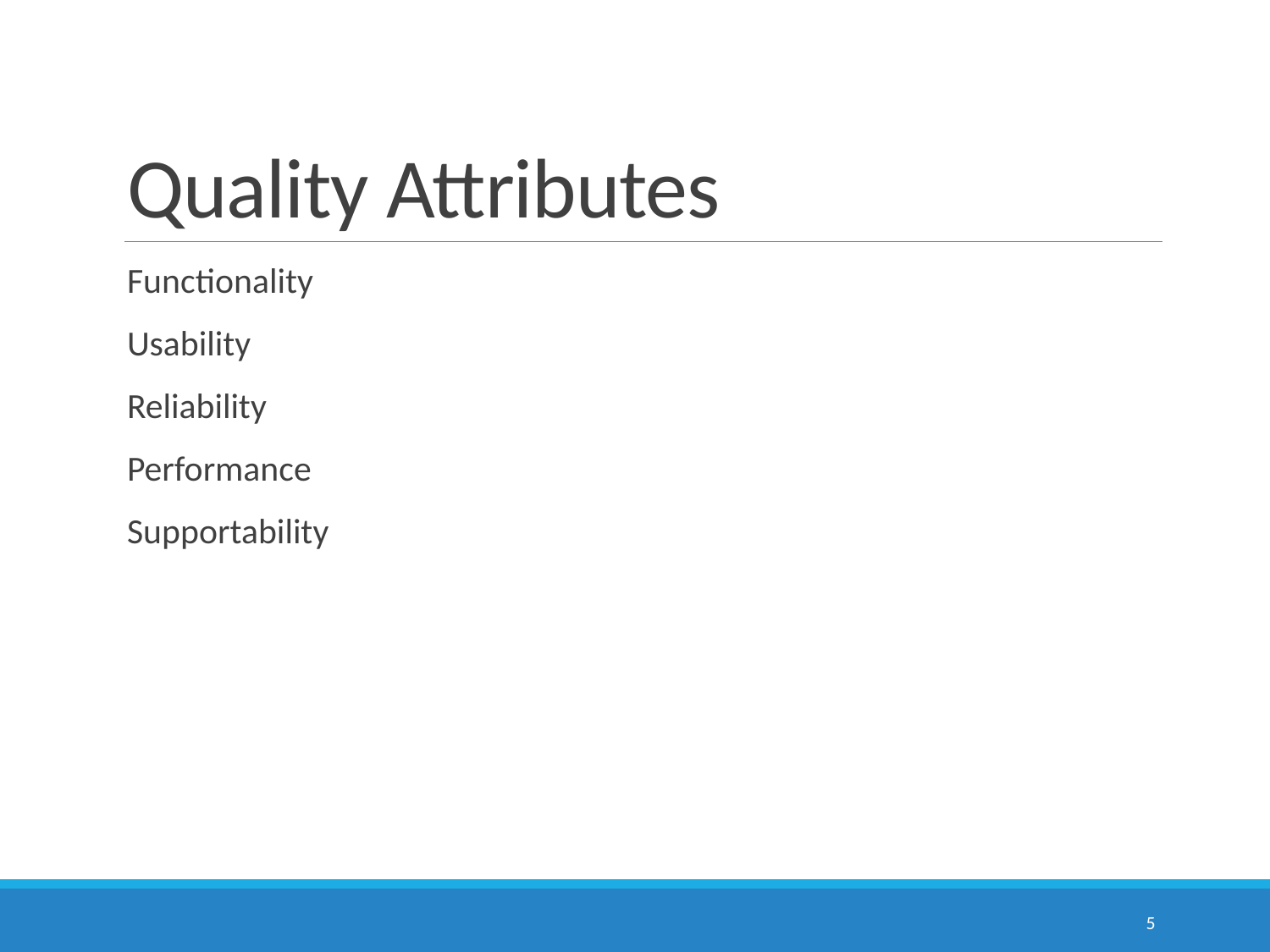

# Quality Attributes
Functionality
Usability
Reliability
Performance
Supportability
5